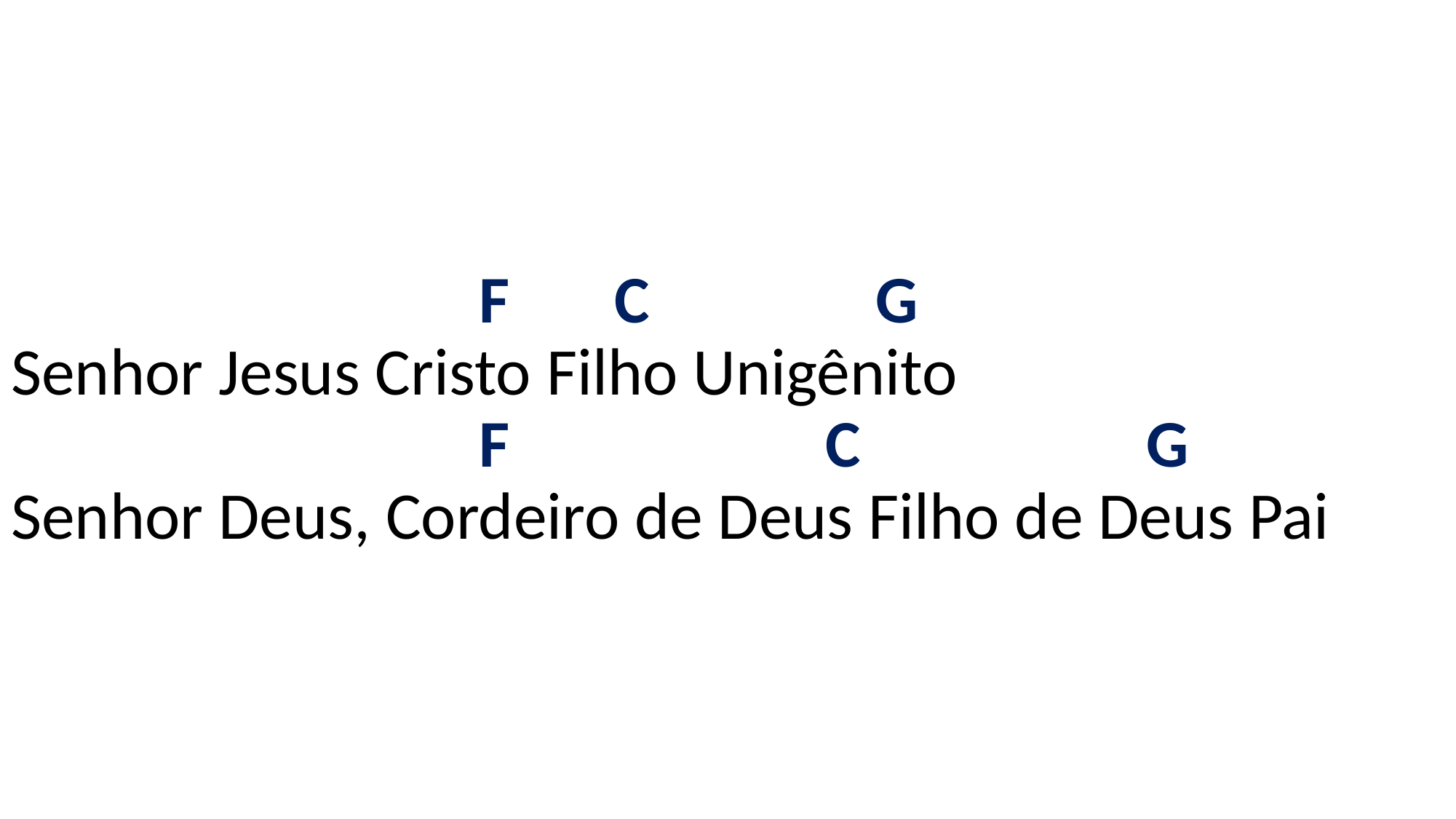

# F       C               G Senhor Jesus Cristo Filho Unigênito F                     C                   G Senhor Deus, Cordeiro de Deus Filho de Deus Pai